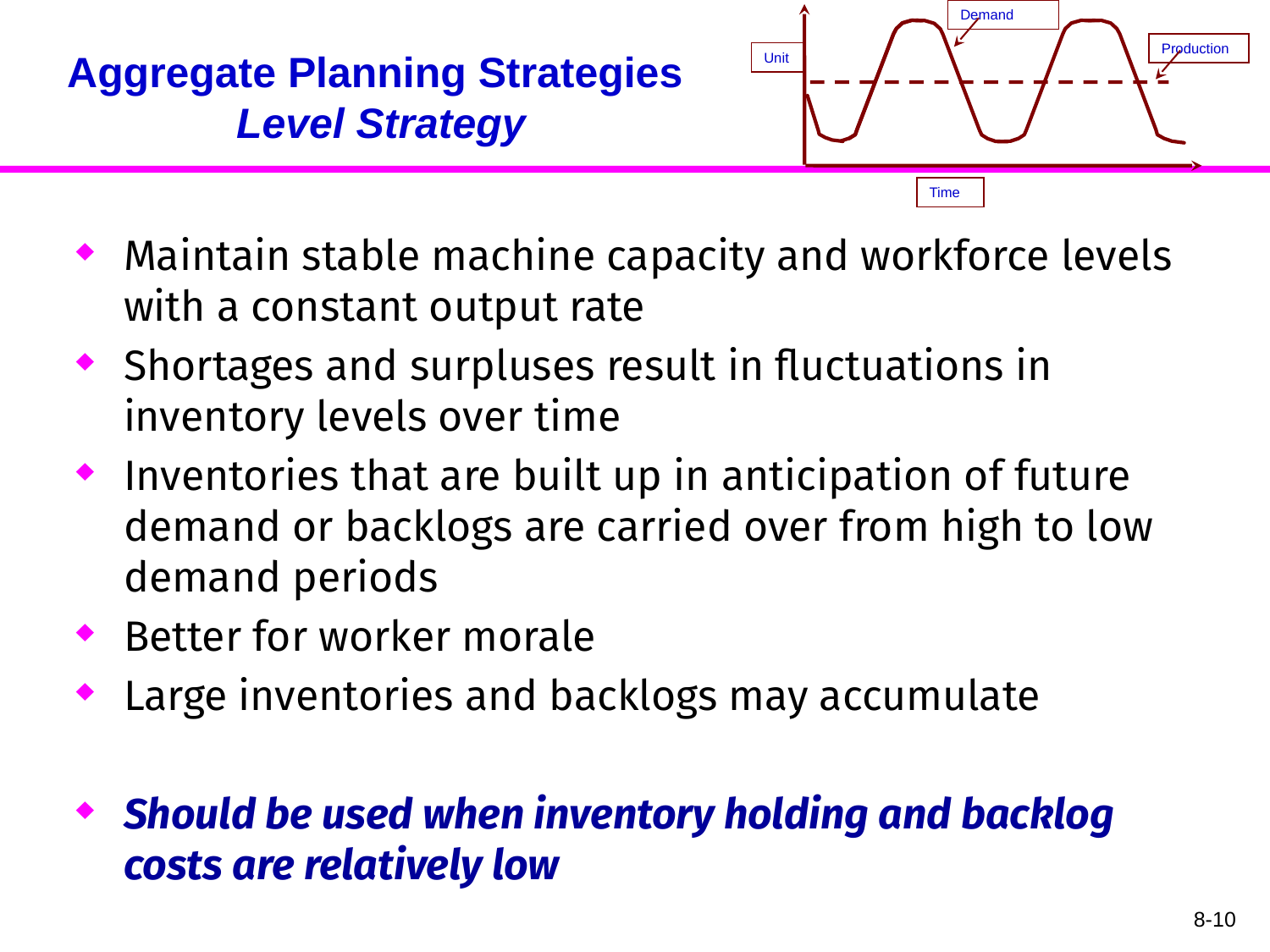

Demand

Production
Unit

Time
# Aggregate Planning Strategies Level Strategy
Maintain stable machine capacity and workforce levels with a constant output rate
Shortages and surpluses result in fluctuations in inventory levels over time
Inventories that are built up in anticipation of future demand or backlogs are carried over from high to low demand periods
Better for worker morale
Large inventories and backlogs may accumulate

Should be used when inventory holding and backlog costs are relatively low
8-10